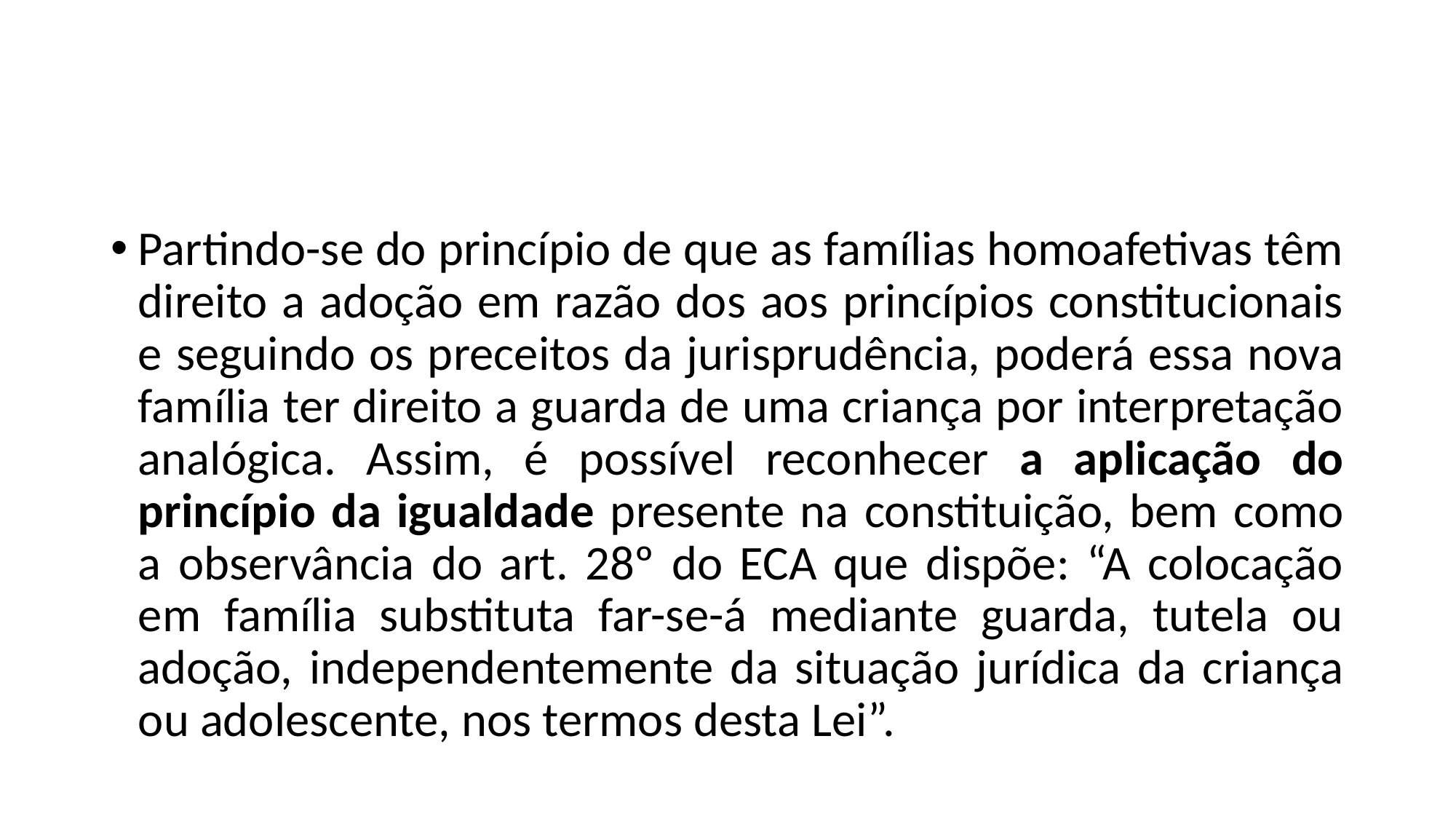

#
Partindo-se do princípio de que as famílias homoafetivas têm direito a adoção em razão dos aos princípios constitucionais e seguindo os preceitos da jurisprudência, poderá essa nova família ter direito a guarda de uma criança por interpretação analógica. Assim, é possível reconhecer a aplicação do princípio da igualdade presente na constituição, bem como a observância do art. 28º do ECA que dispõe: “A colocação em família substituta far-se-á mediante guarda, tutela ou adoção, independentemente da situação jurídica da criança ou adolescente, nos termos desta Lei”.